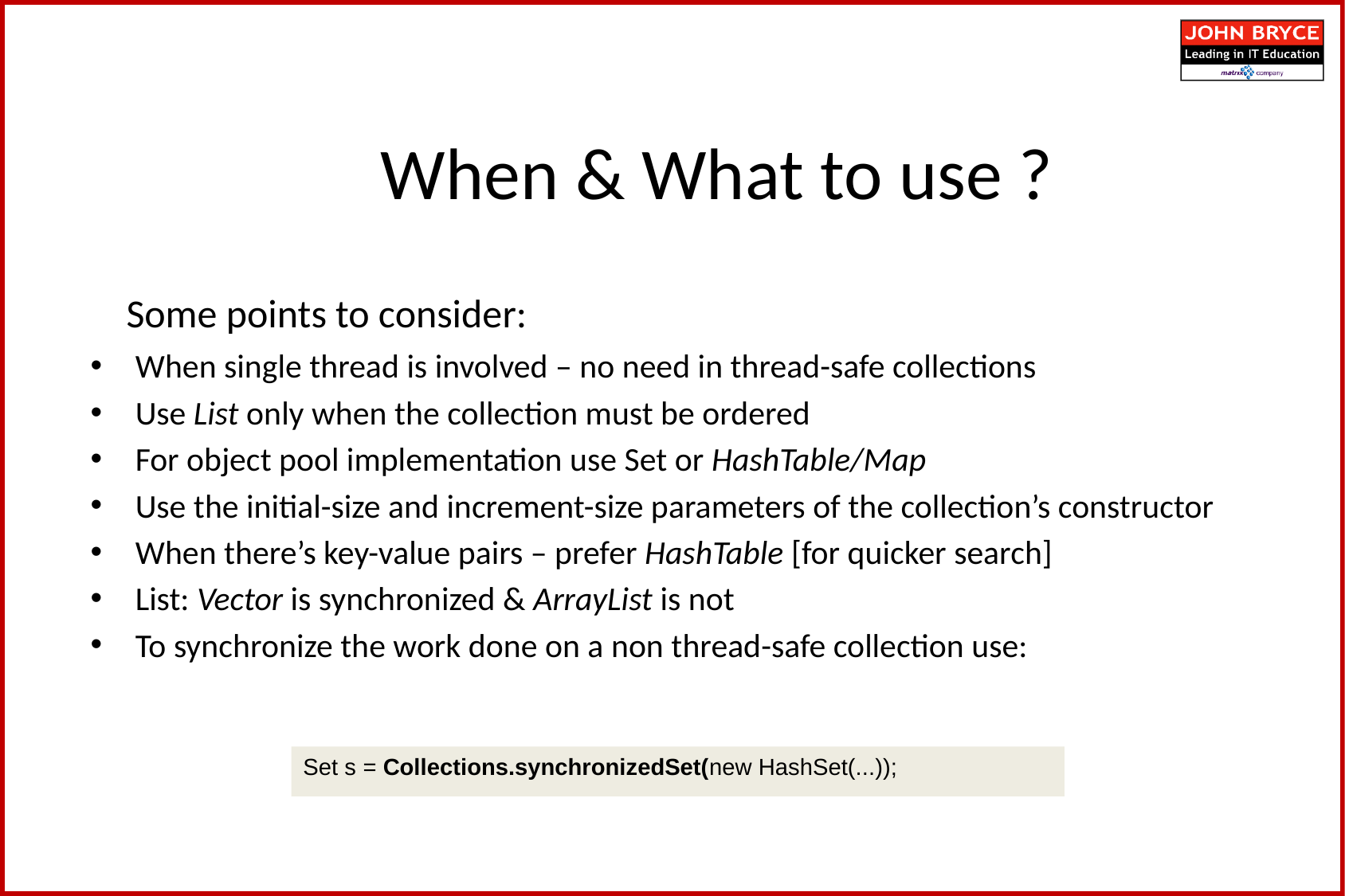

When & What to use ?
   Some points to consider:
When single thread is involved – no need in thread-safe collections
Use List only when the collection must be ordered
For object pool implementation use Set or HashTable/Map
Use the initial-size and increment-size parameters of the collection’s constructor
When there’s key-value pairs – prefer HashTable [for quicker search]
List: Vector is synchronized & ArrayList is not
To synchronize the work done on a non thread-safe collection use:

Set s = Collections.synchronizedSet(new HashSet(...));